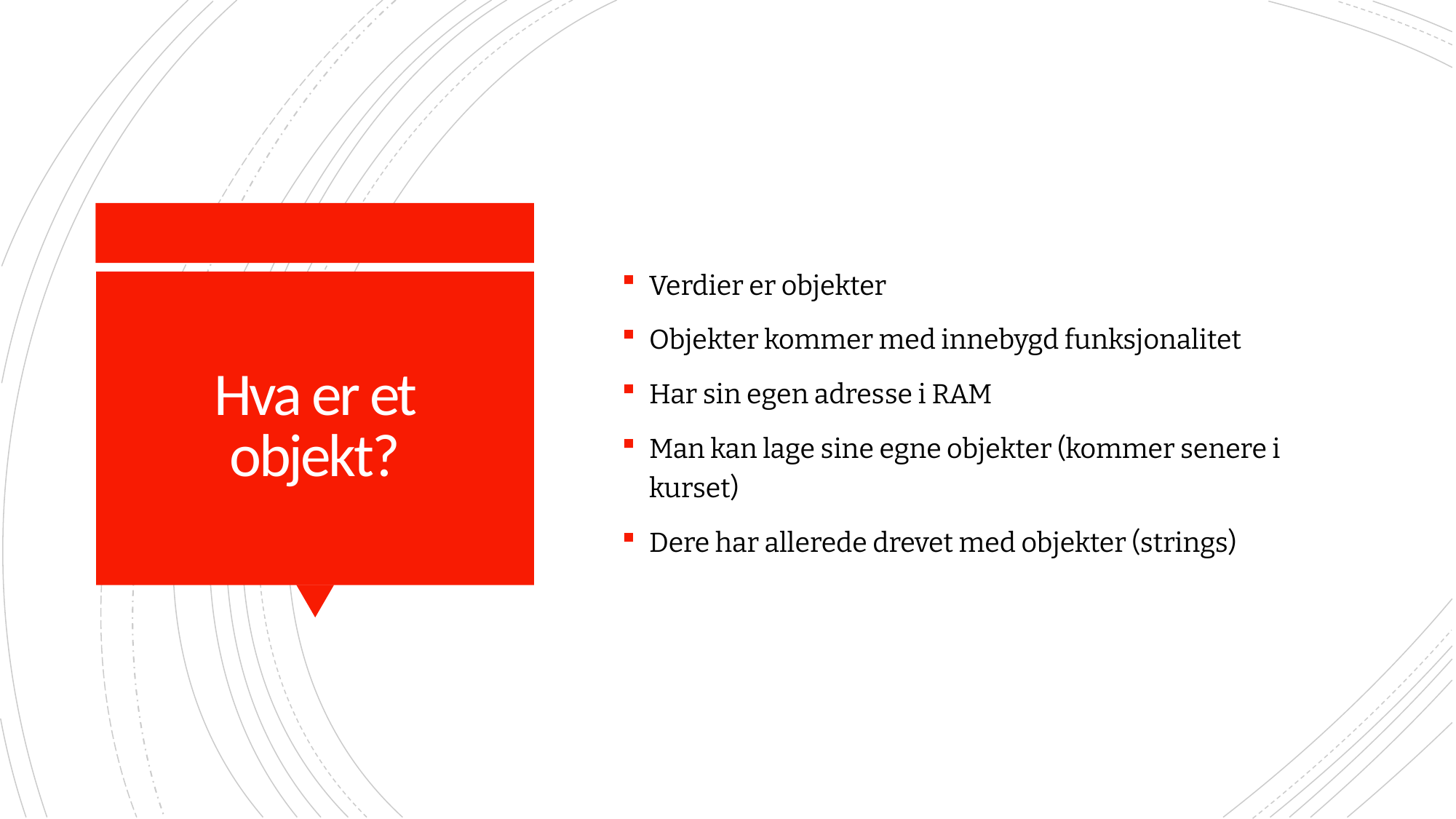

Verdier er objekter
Objekter kommer med innebygd funksjonalitet
Har sin egen adresse i RAM
Man kan lage sine egne objekter (kommer senere i kurset)
Dere har allerede drevet med objekter (strings)
# Hva er et objekt?